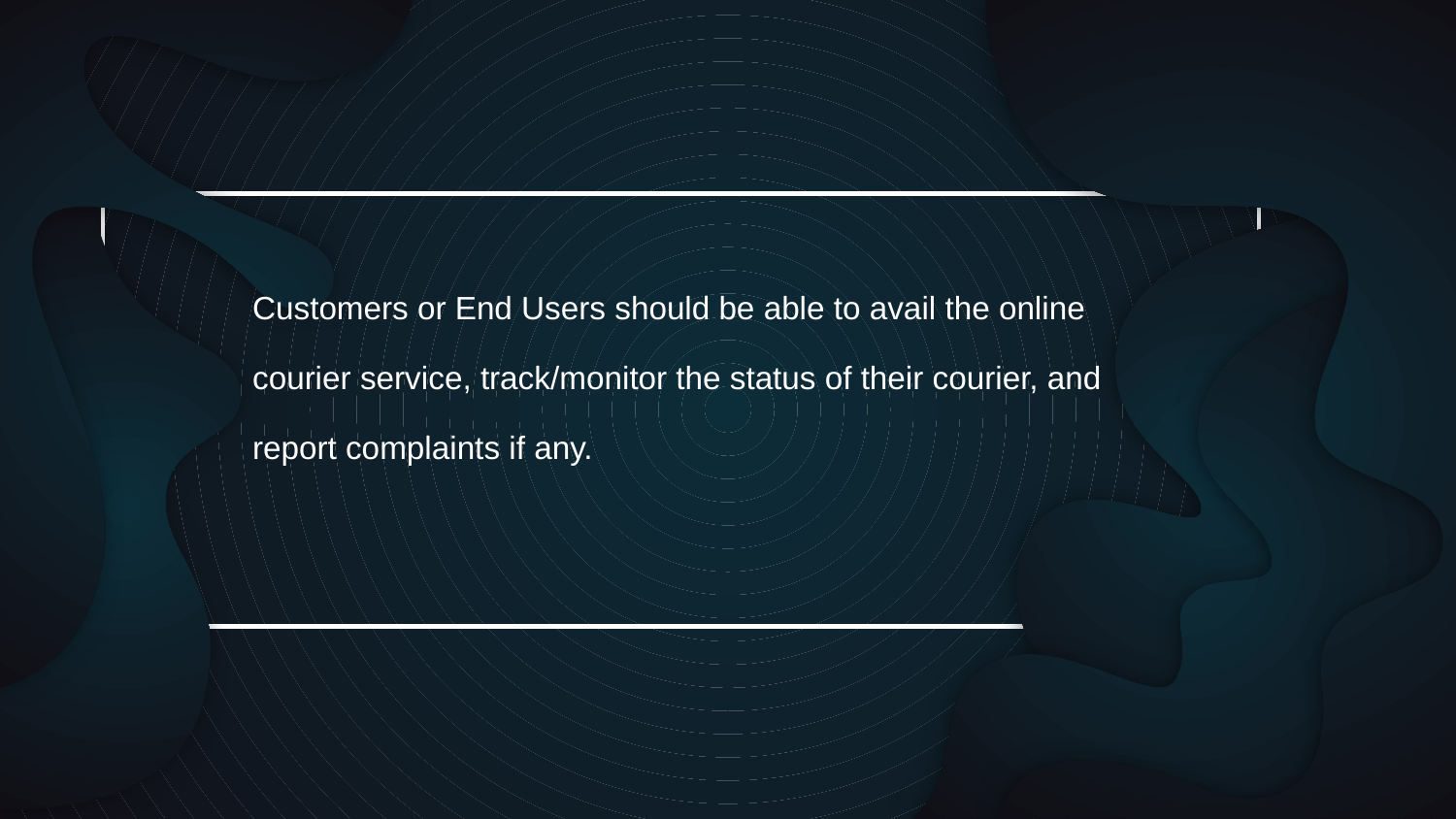

Customers or End Users should be able to avail the online courier service, track/monitor the status of their courier, and report complaints if any.